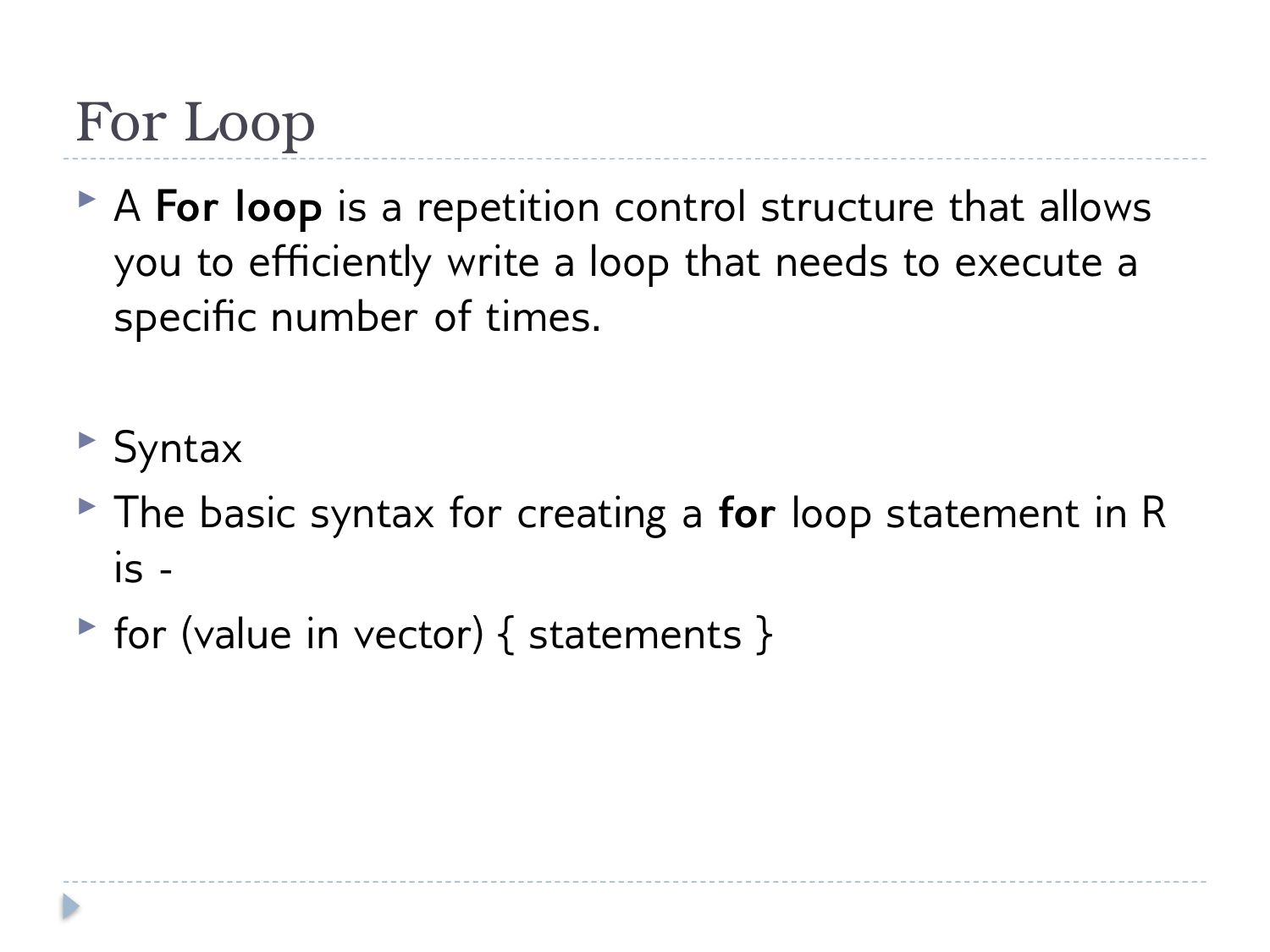

# For Loop
A For loop is a repetition control structure that allows you to efficiently write a loop that needs to execute a specific number of times.

Syntax
The basic syntax for creating a for loop statement in R is −
for (value in vector) { statements }